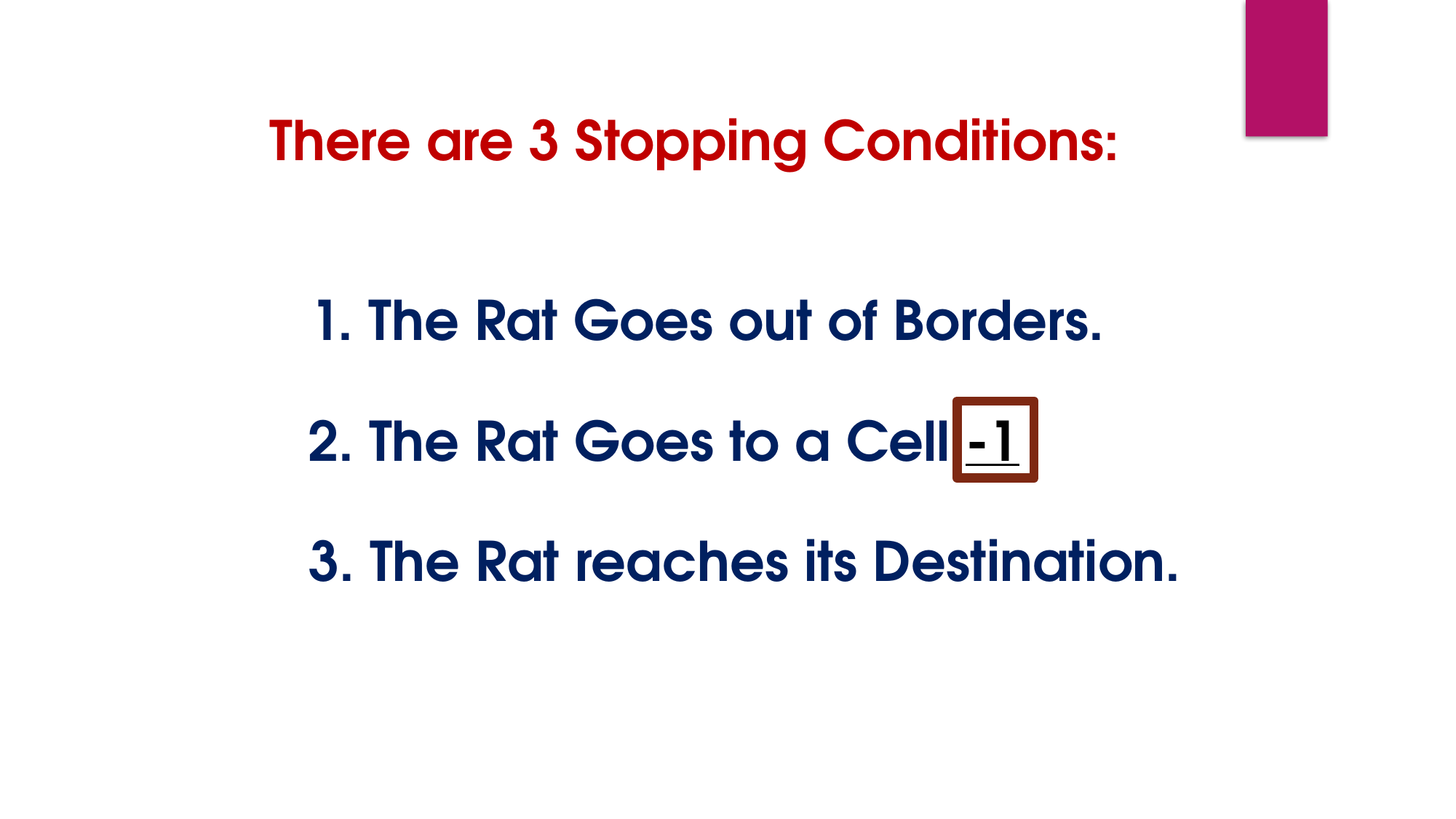

There are 3 Stopping Conditions:
1. The Rat Goes out of Borders.
2. The Rat Goes to a Cell -1

3. The Rat reaches its Destination.